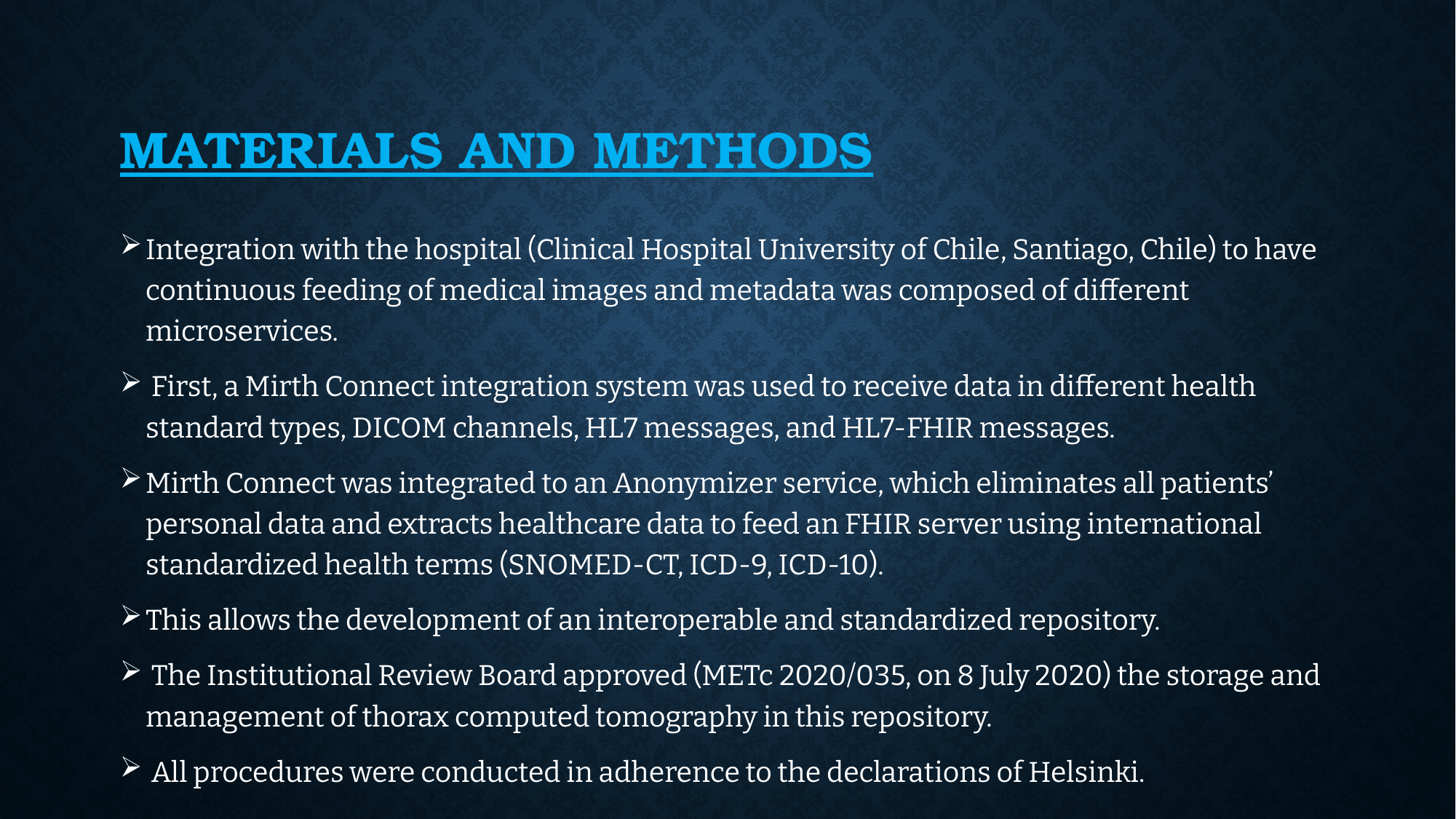

# Materials and Methods
Integration with the hospital (Clinical Hospital University of Chile, Santiago, Chile) to have continuous feeding of medical images and metadata was composed of different microservices.
 First, a Mirth Connect integration system was used to receive data in different health standard types, DICOM channels, HL7 messages, and HL7-FHIR messages.
Mirth Connect was integrated to an Anonymizer service, which eliminates all patients’ personal data and extracts healthcare data to feed an FHIR server using international standardized health terms (SNOMED-CT, ICD-9, ICD-10).
This allows the development of an interoperable and standardized repository.
 The Institutional Review Board approved (METc 2020/035, on 8 July 2020) the storage and management of thorax computed tomography in this repository.
 All procedures were conducted in adherence to the declarations of Helsinki.